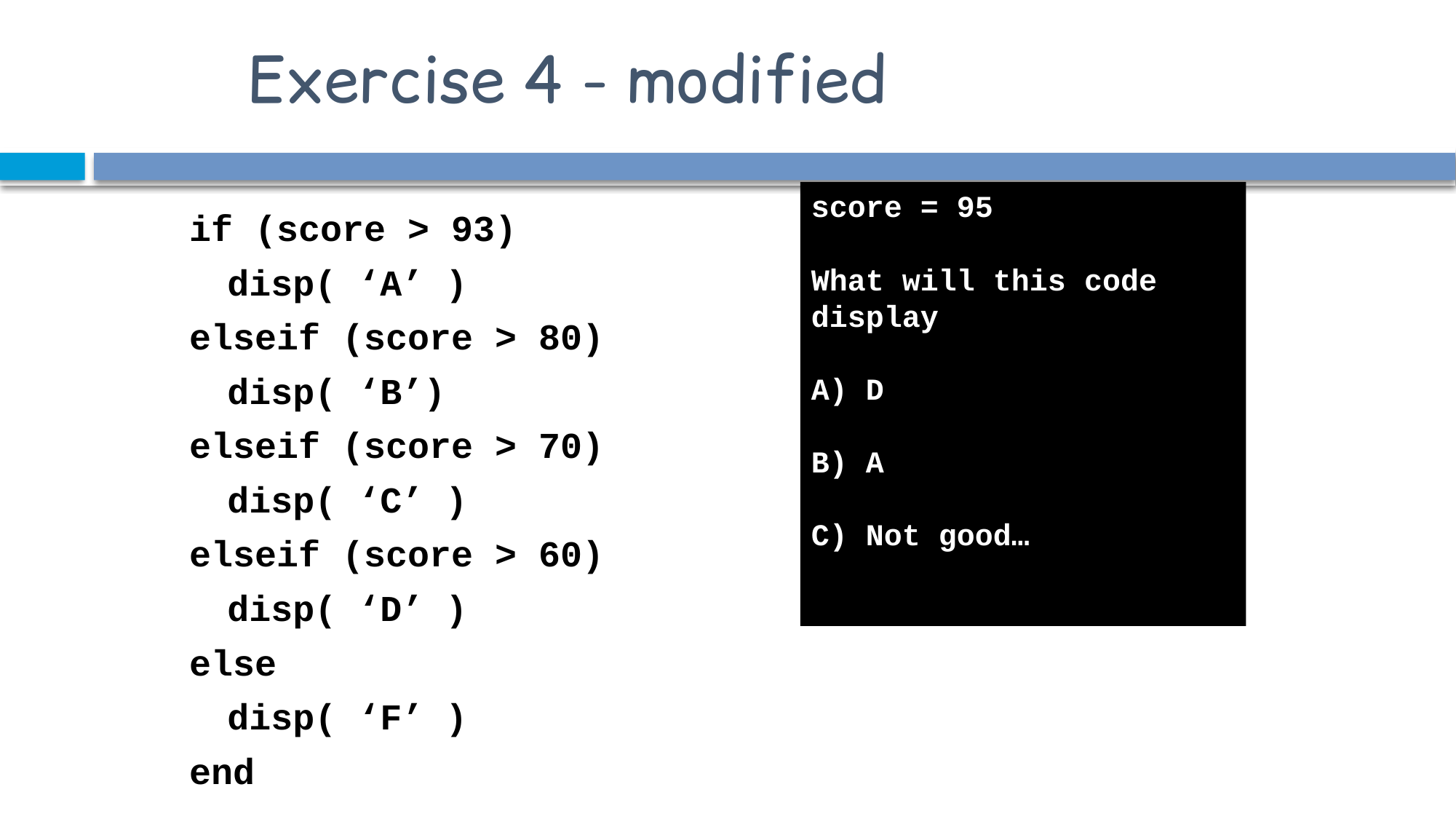

# Exercise 4 - modified
score = 95

What will this code display

A) D

B) A

C) Not good…

if (score > 93)
	disp( ‘A’ )
elseif (score > 80)
	disp( ‘B’)
elseif (score > 70)
	disp( ‘C’ )
elseif (score > 60)
	disp( ‘D’ )
else
	disp( ‘F’ )
end